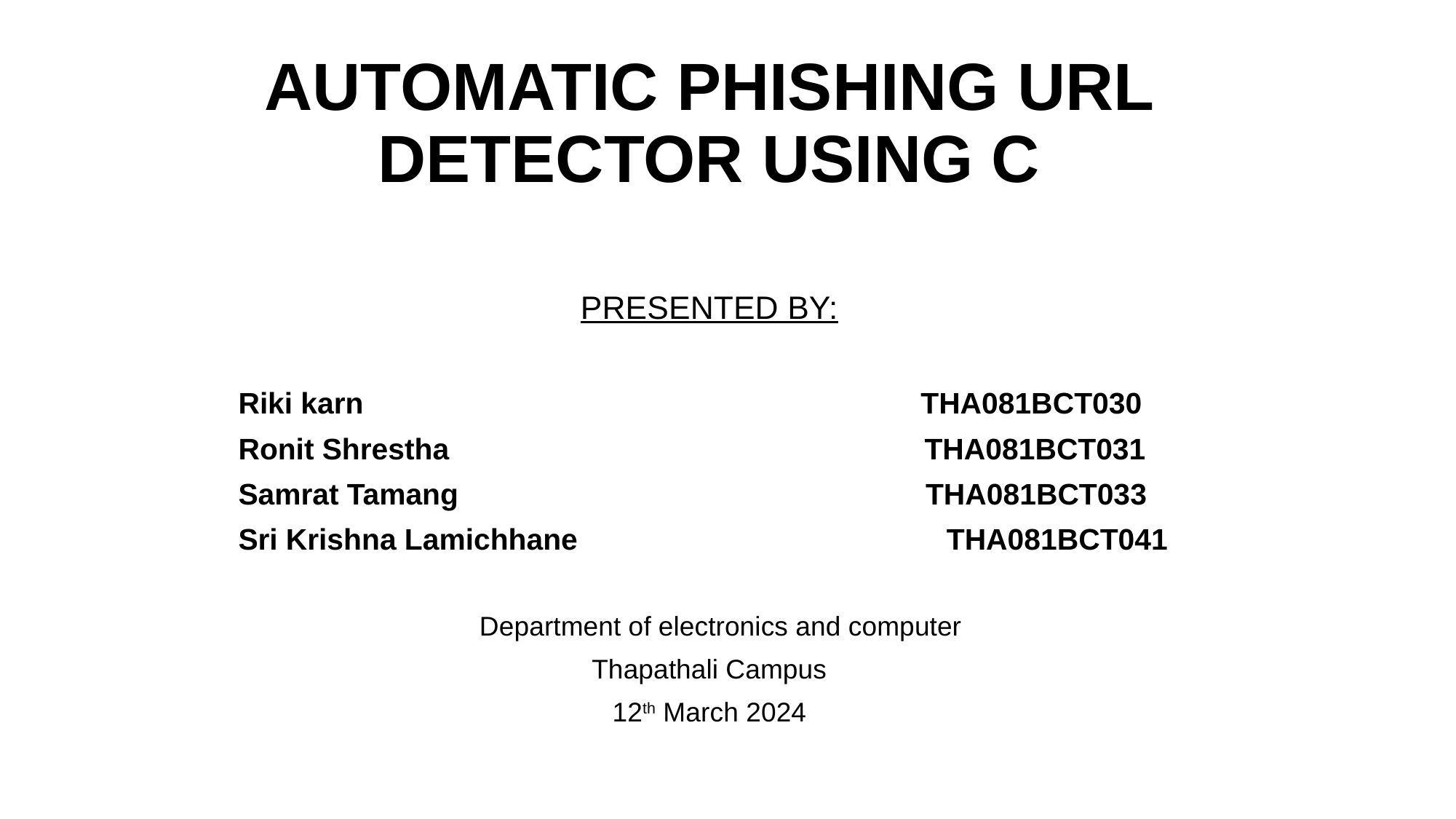

# AUTOMATIC PHISHING URL DETECTOR USING C
PRESENTED BY:

          Riki karn                                                                    THA081BCT030
          Ronit Shrestha                                                          THA081BCT031
          Samrat Tamang                                                         THA081BCT033
          Sri Krishna Lamichhane                                             THA081BCT041

   Department of electronics and computer
Thapathali Campus
12th March 2024